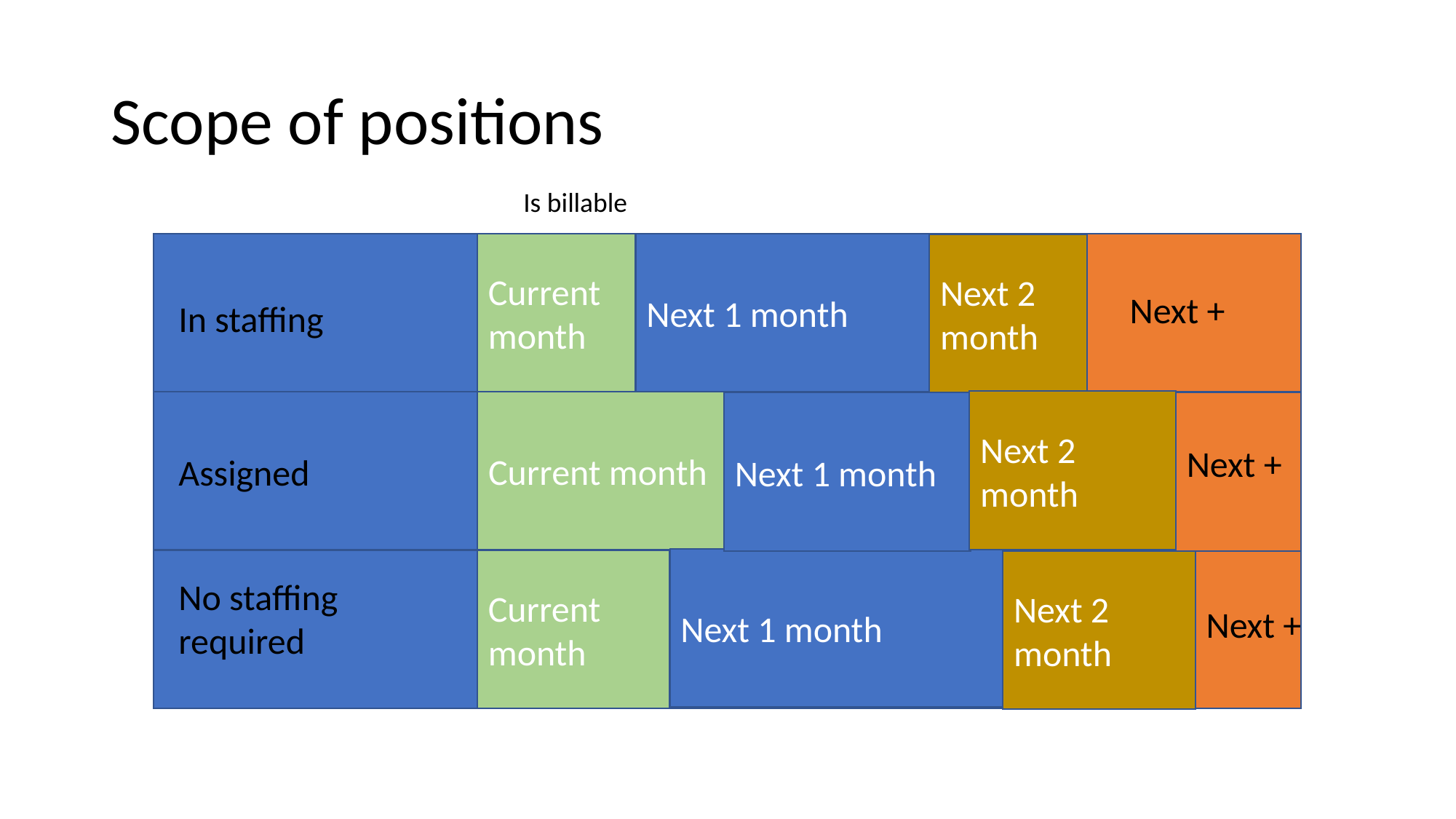

# Scope of positions
Is billable

Current month

Next 1 month
Next 2 month
Next +
In staffing
Next 2 month

Current month

Next 1 month
Next +
Assigned
Next 1 month

Current month

Next 2 month
No staffing required
Next +